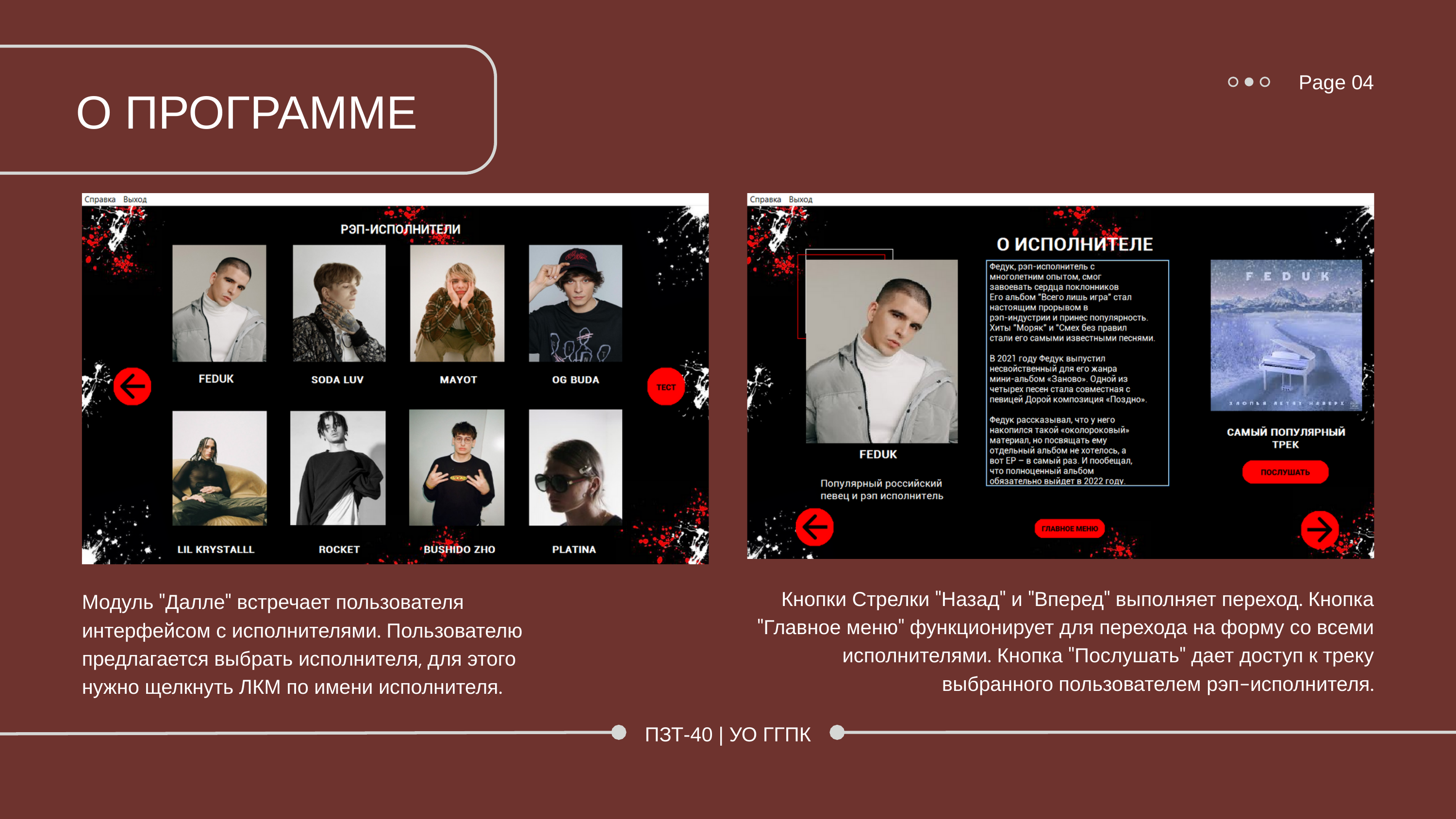

Page 04

О ПРОГРАММЕ

Кнопки Стрелки "Назад" и "Вперед" выполняет переход. Кнопка "Главное меню" функционирует для перехода на форму со всеми исполнителями. Кнопка "Послушать" дает доступ к треку выбранного пользователем рэп-исполнителя.

Модуль "Далле" встречает пользователя интерфейсом с исполнителями. Пользователю предлагается выбрать исполнителя, для этого нужно щелкнуть ЛКМ по имени исполнителя.
ПЗТ-40 | УО ГГПК